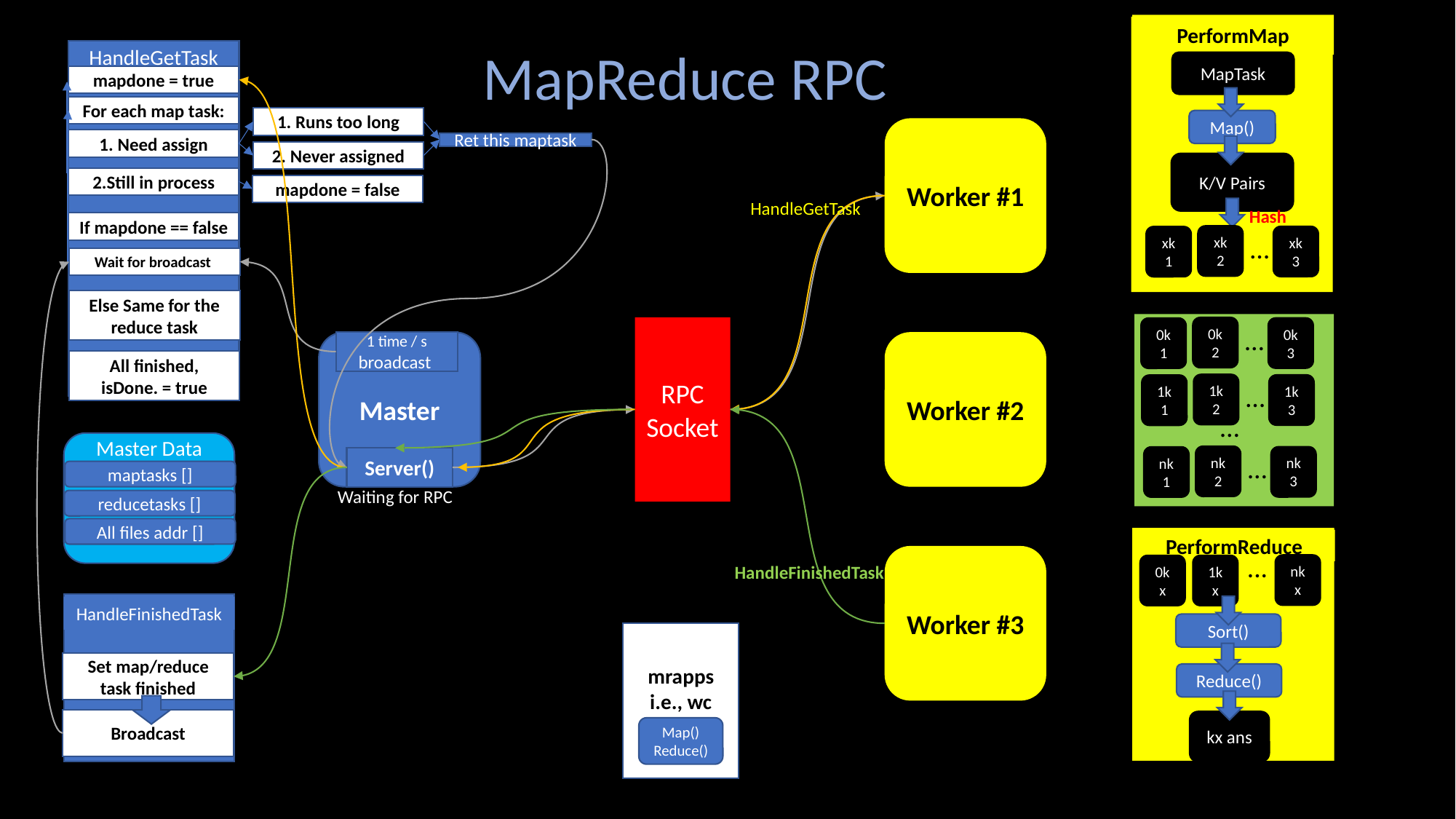

PerformMap

MapReduce RPC
HandleGetTask

MapTask
mapdone = true

For each map task:
1. Runs too long
Map()
Worker #1
1. Need assign
Ret this maptask

2. Never assigned
K/V Pairs
2.Still in process
mapdone = false
HandleGetTask

Hash

If mapdone == false

xk2
…
xk3
xk1
Wait for broadcast
Else Same for the reduce task

RPC
Socket
0k2
…
0k3
0k1
Master
1 time / s
broadcast
Worker #2
All finished, isDone. = true
1k2
…
1k3
1k1
…
Master Data

nk2
…
nk3
nk1
Server()
maptasks []
Waiting for RPC
reducetasks []
All files addr []

PerformReduce
Worker #3
nkx
0kx
1kx
HandleFinishedTask
…
HandleFinishedTask

HandleFinishedTask
Sort()
mrapps
i.e., wc

Set map/reduce task finished
Reduce()

Broadcast
kx ans
Map()
Reduce()